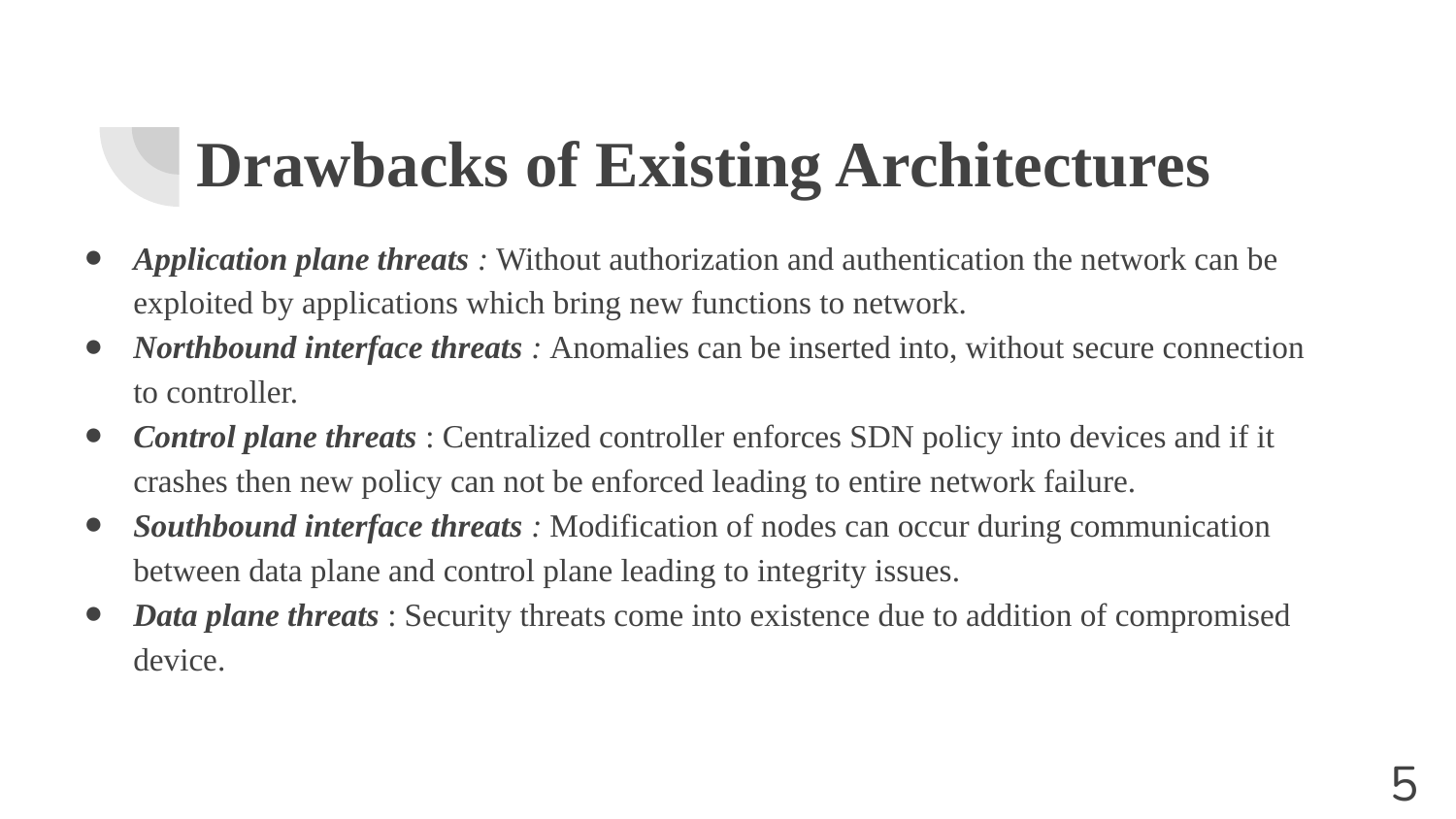

# Drawbacks of Existing Architectures
Application plane threats : Without authorization and authentication the network can be exploited by applications which bring new functions to network.
Northbound interface threats : Anomalies can be inserted into, without secure connection to controller.
Control plane threats : Centralized controller enforces SDN policy into devices and if it crashes then new policy can not be enforced leading to entire network failure.
Southbound interface threats : Modification of nodes can occur during communication between data plane and control plane leading to integrity issues.
Data plane threats : Security threats come into existence due to addition of compromised device.
5